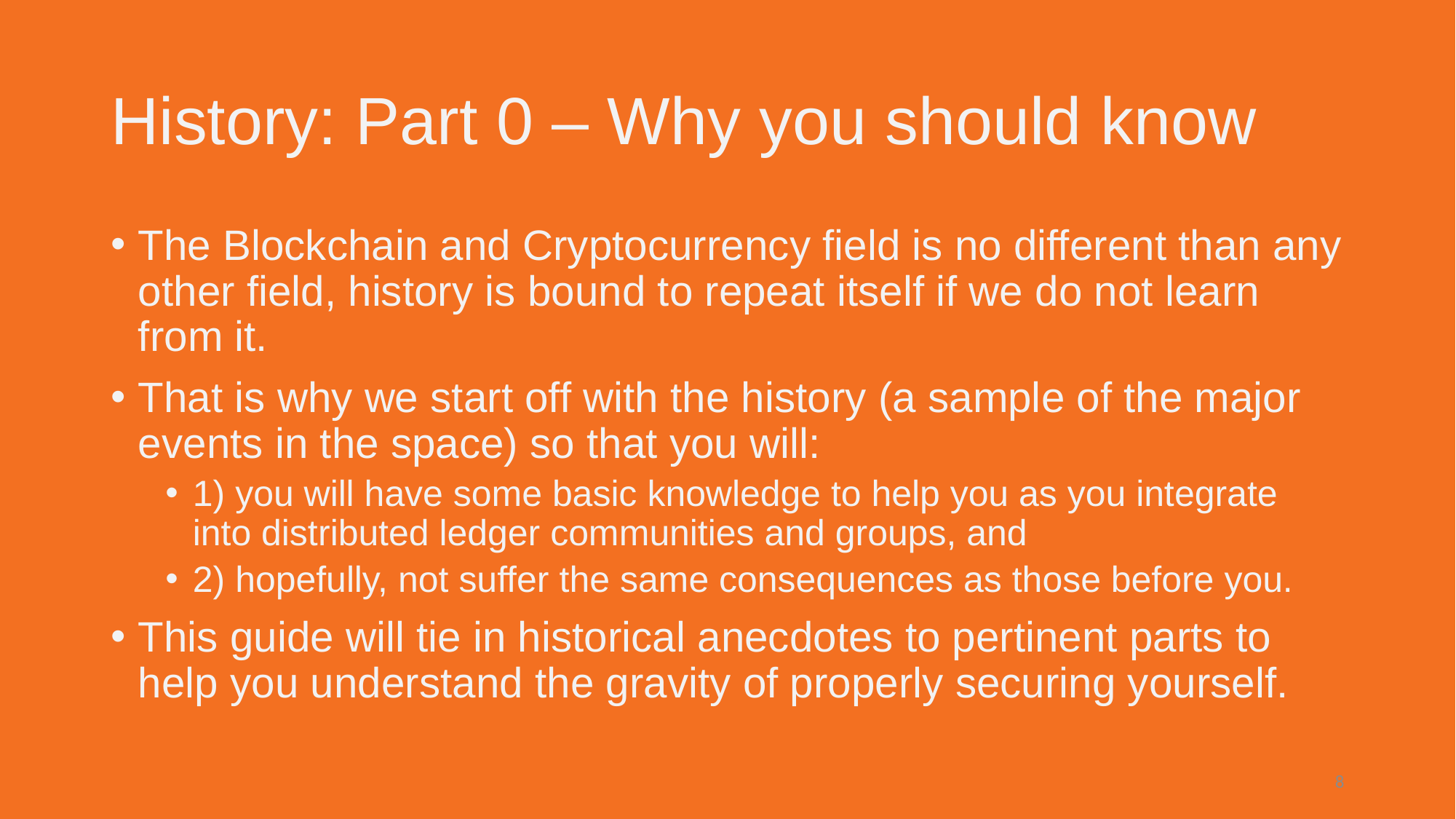

# History: Part 0 – Why you should know
The Blockchain and Cryptocurrency field is no different than any other field, history is bound to repeat itself if we do not learn from it.
That is why we start off with the history (a sample of the major events in the space) so that you will:
1) you will have some basic knowledge to help you as you integrate into distributed ledger communities and groups, and
2) hopefully, not suffer the same consequences as those before you.
This guide will tie in historical anecdotes to pertinent parts to help you understand the gravity of properly securing yourself.
8